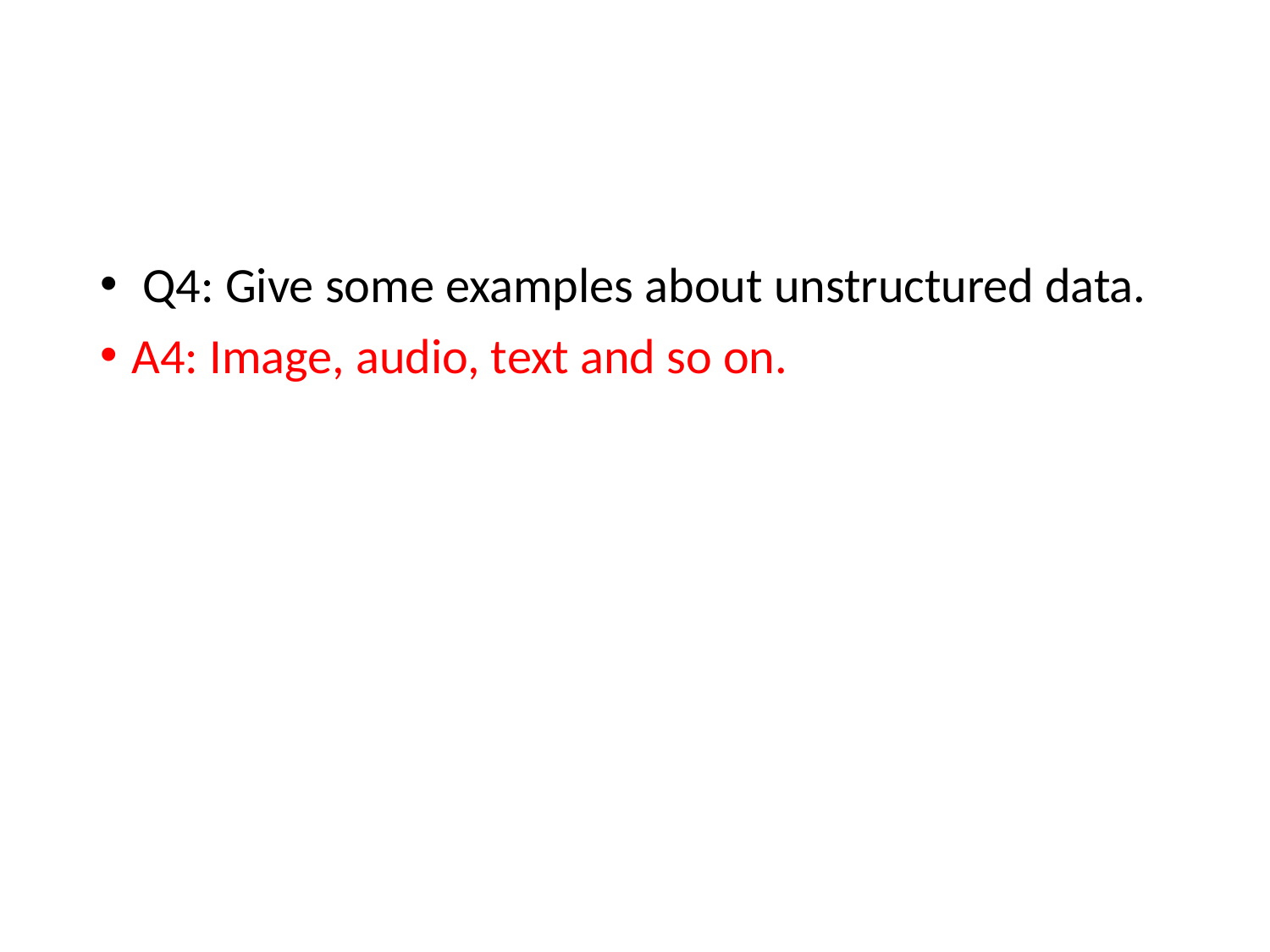

Q4: Give some examples about unstructured data.
A4: Image, audio, text and so on.